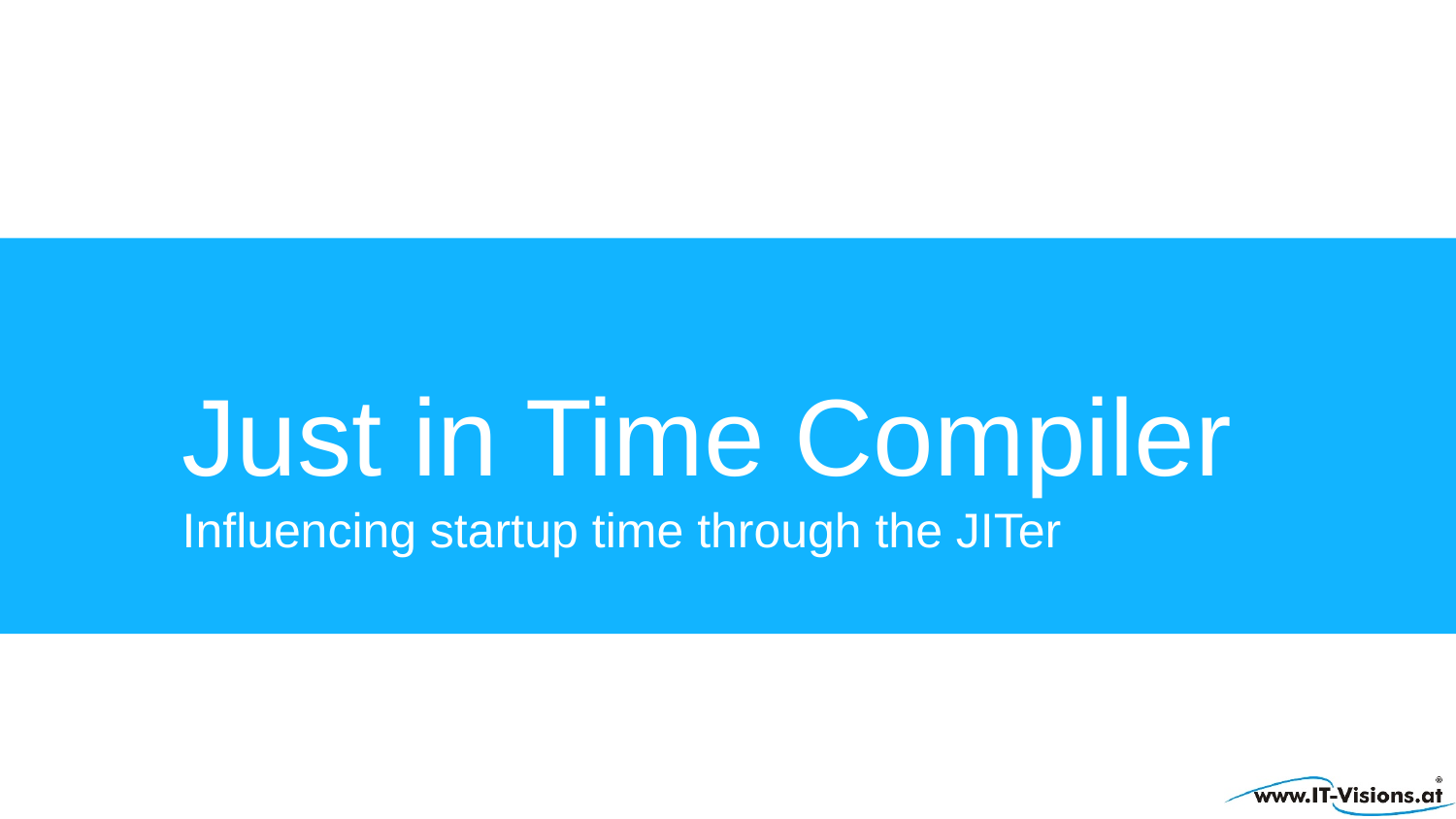

# Just in Time Compiler
Influencing startup time through the JITer